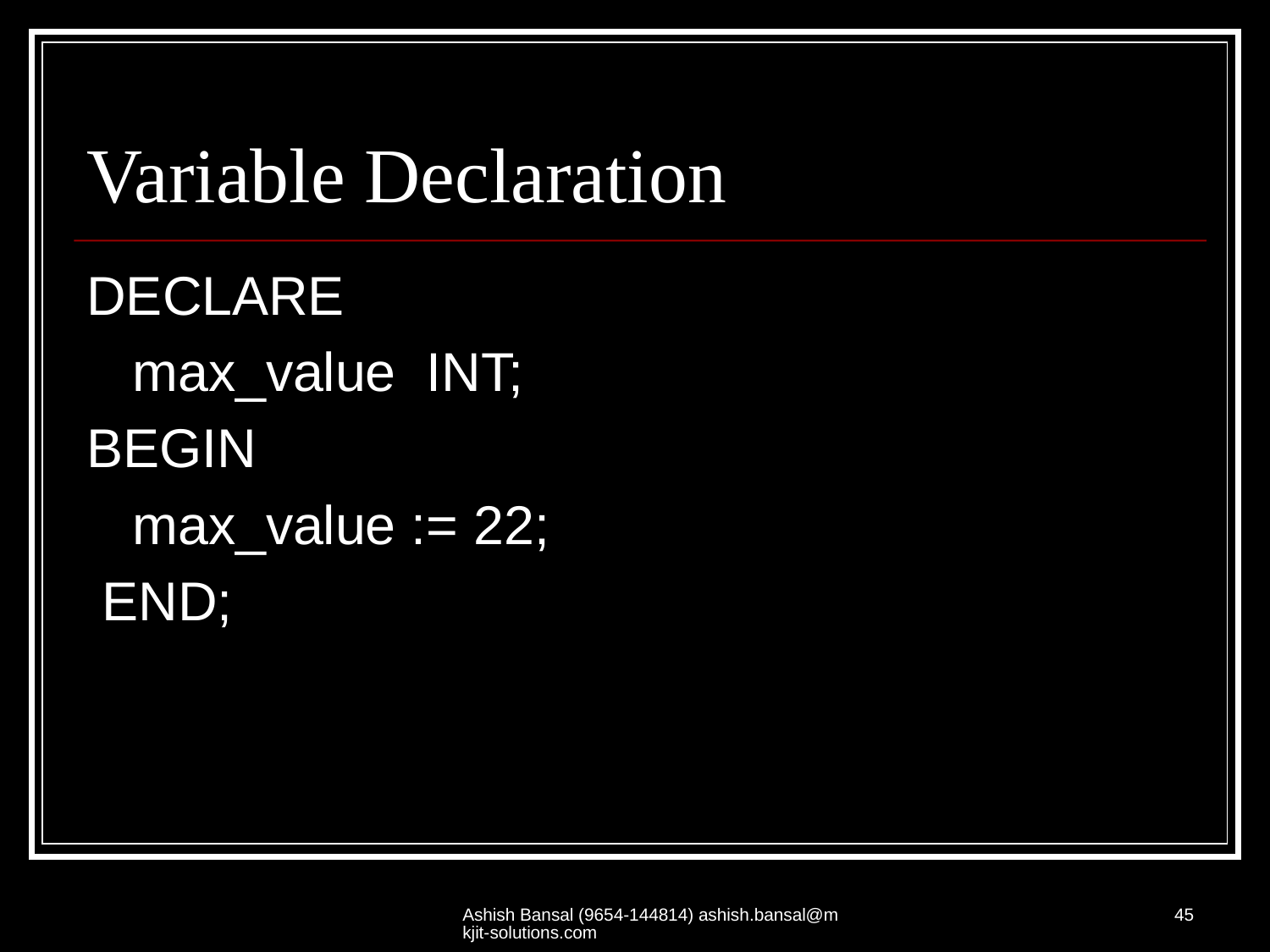

# Variable Declaration
DECLARE
   max_value  INT;
BEGIN
   max_value := 22;
 END;
Ashish Bansal (9654-144814) ashish.bansal@mkjit-solutions.com
45